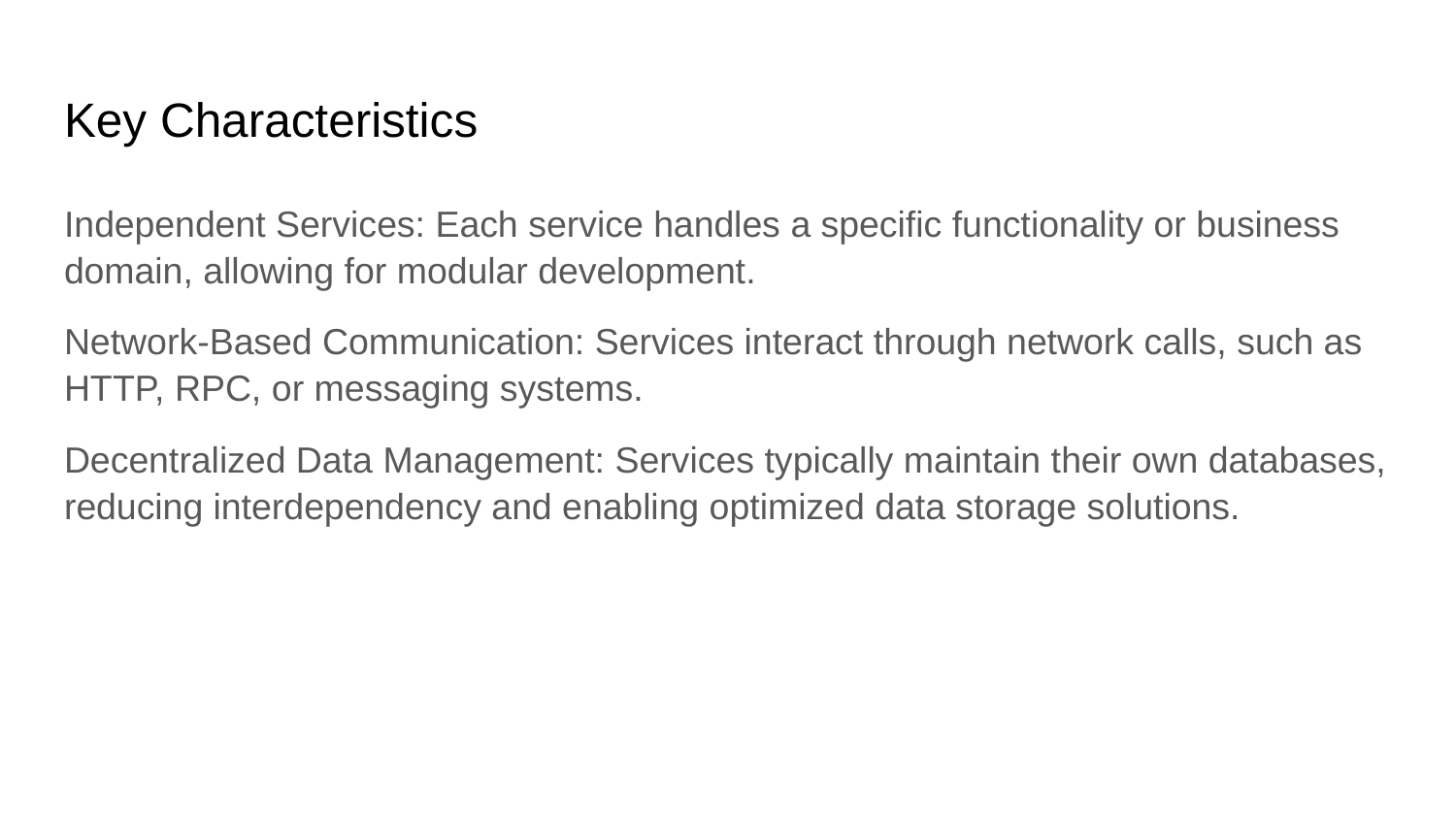

# Key Characteristics
Independent Services: Each service handles a specific functionality or business domain, allowing for modular development.
Network-Based Communication: Services interact through network calls, such as HTTP, RPC, or messaging systems.
Decentralized Data Management: Services typically maintain their own databases, reducing interdependency and enabling optimized data storage solutions.